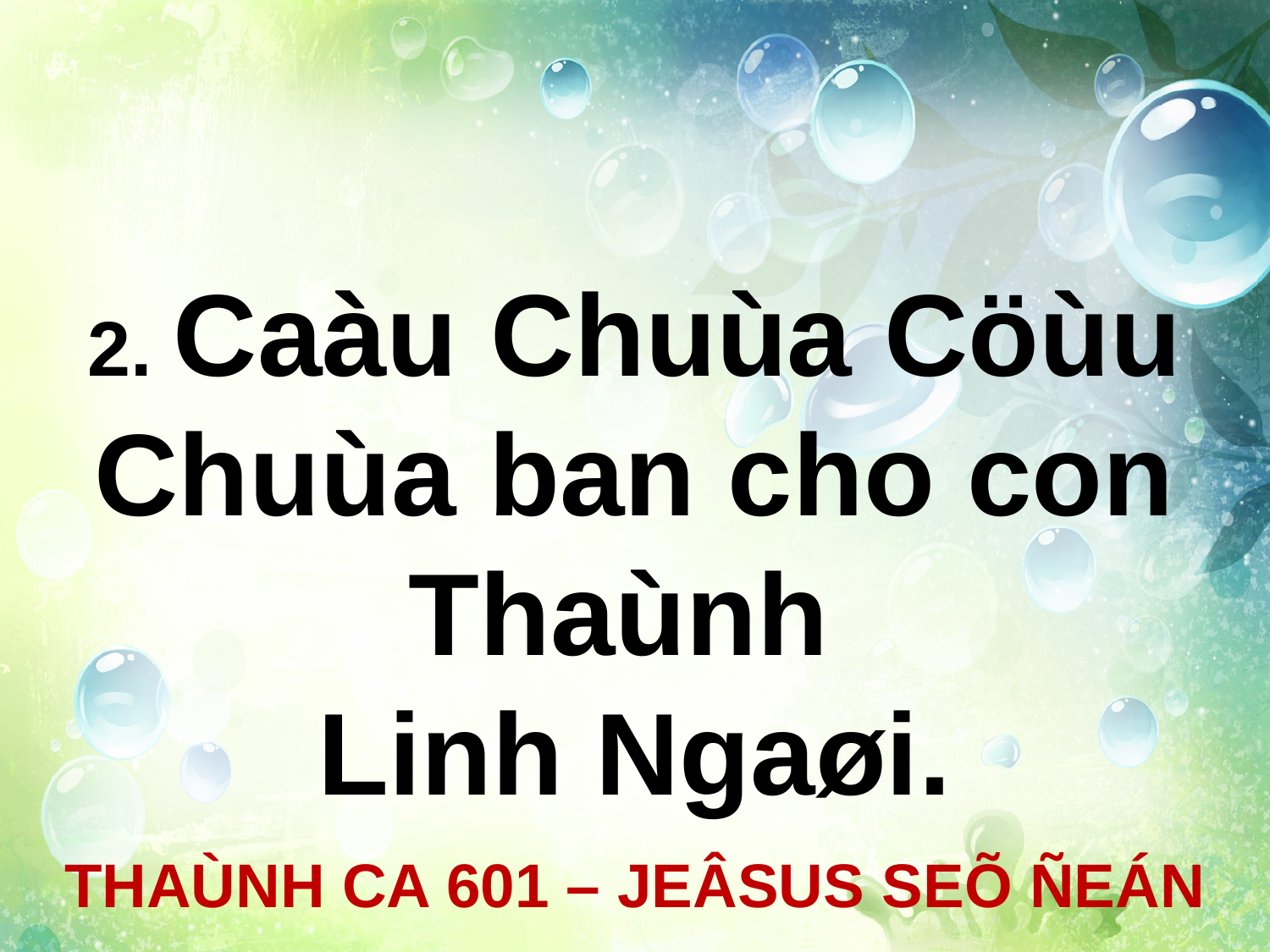

2. Caàu Chuùa Cöùu Chuùa ban cho con Thaùnh
Linh Ngaøi.
THAÙNH CA 601 – JEÂSUS SEÕ ÑEÁN